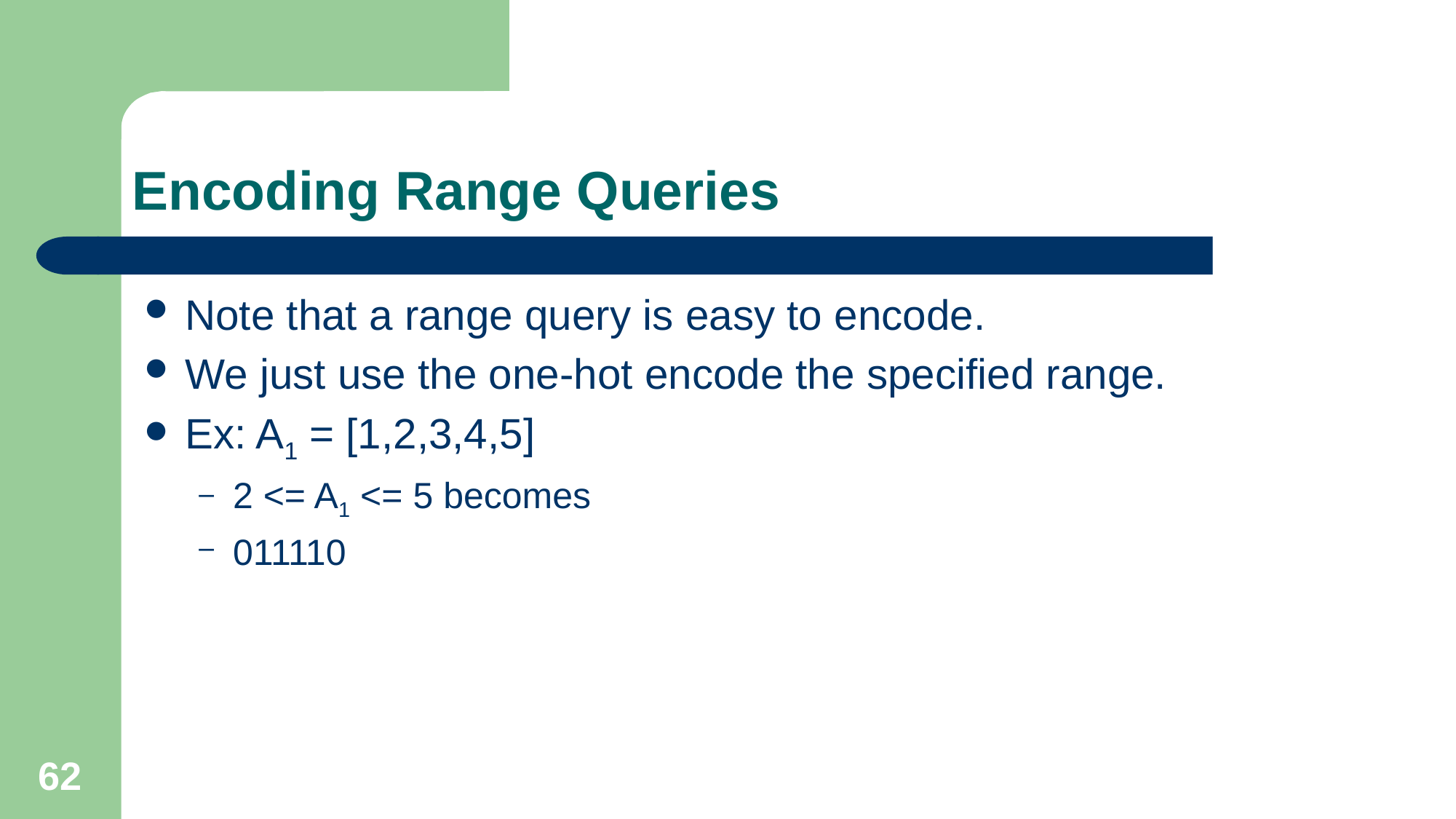

# Encoding Range Queries
Note that a range query is easy to encode.
We just use the one-hot encode the specified range.
Ex: A1 = [1,2,3,4,5]
2 <= A1 <= 5 becomes
011110
62